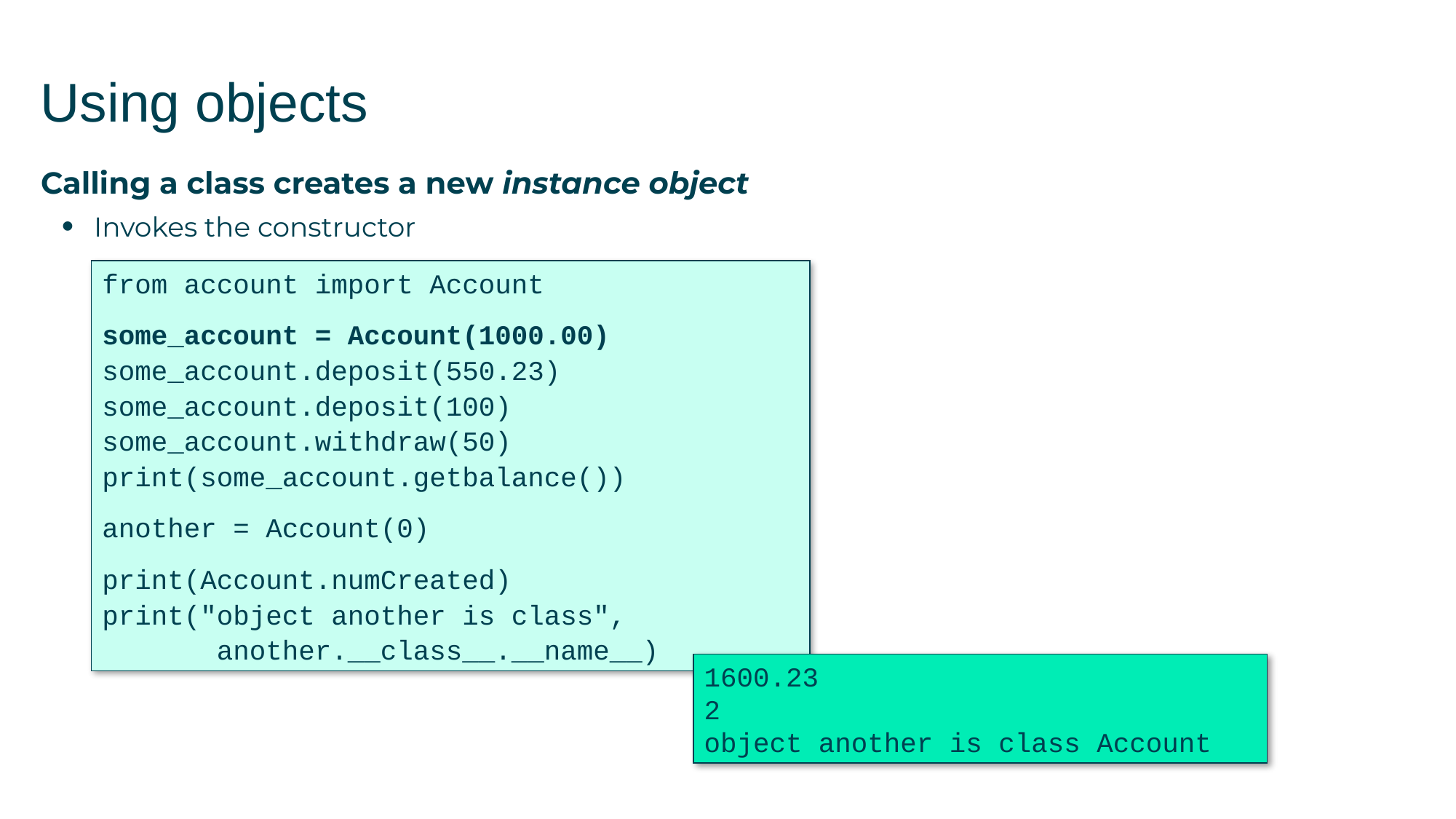

# Using objects
Calling a class creates a new instance object
Invokes the constructor
from account import Account

some_account = Account(1000.00)
some_account.deposit(550.23)
some_account.deposit(100)
some_account.withdraw(50)
print(some_account.getbalance())

another = Account(0)

print(Account.numCreated)
print("object another is class",
       another.__class__.__name__)
1600.23
2
object another is class Account